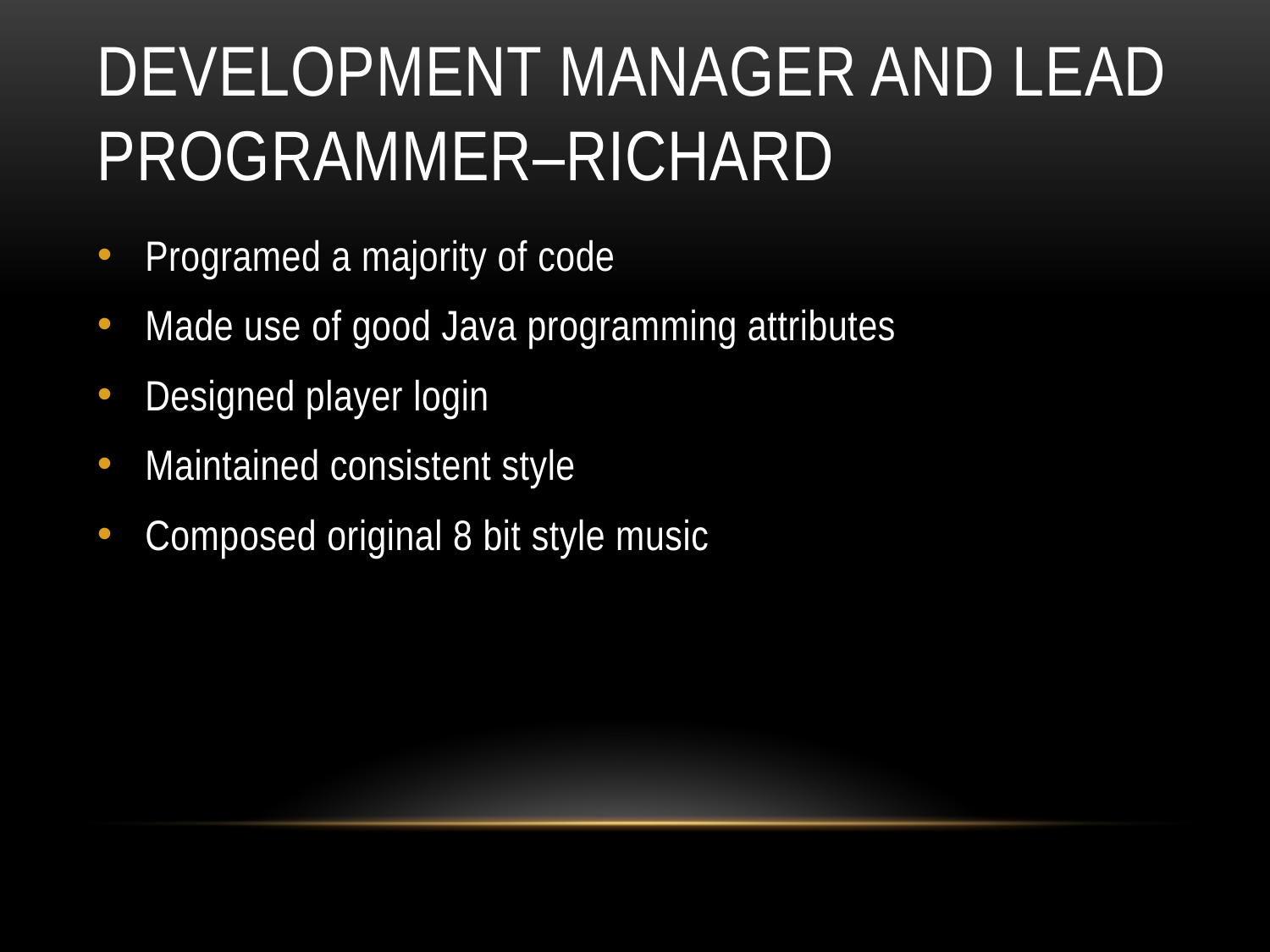

# Development Manager and lead programmer–Richard
Programed a majority of code
Made use of good Java programming attributes
Designed player login
Maintained consistent style
Composed original 8 bit style music